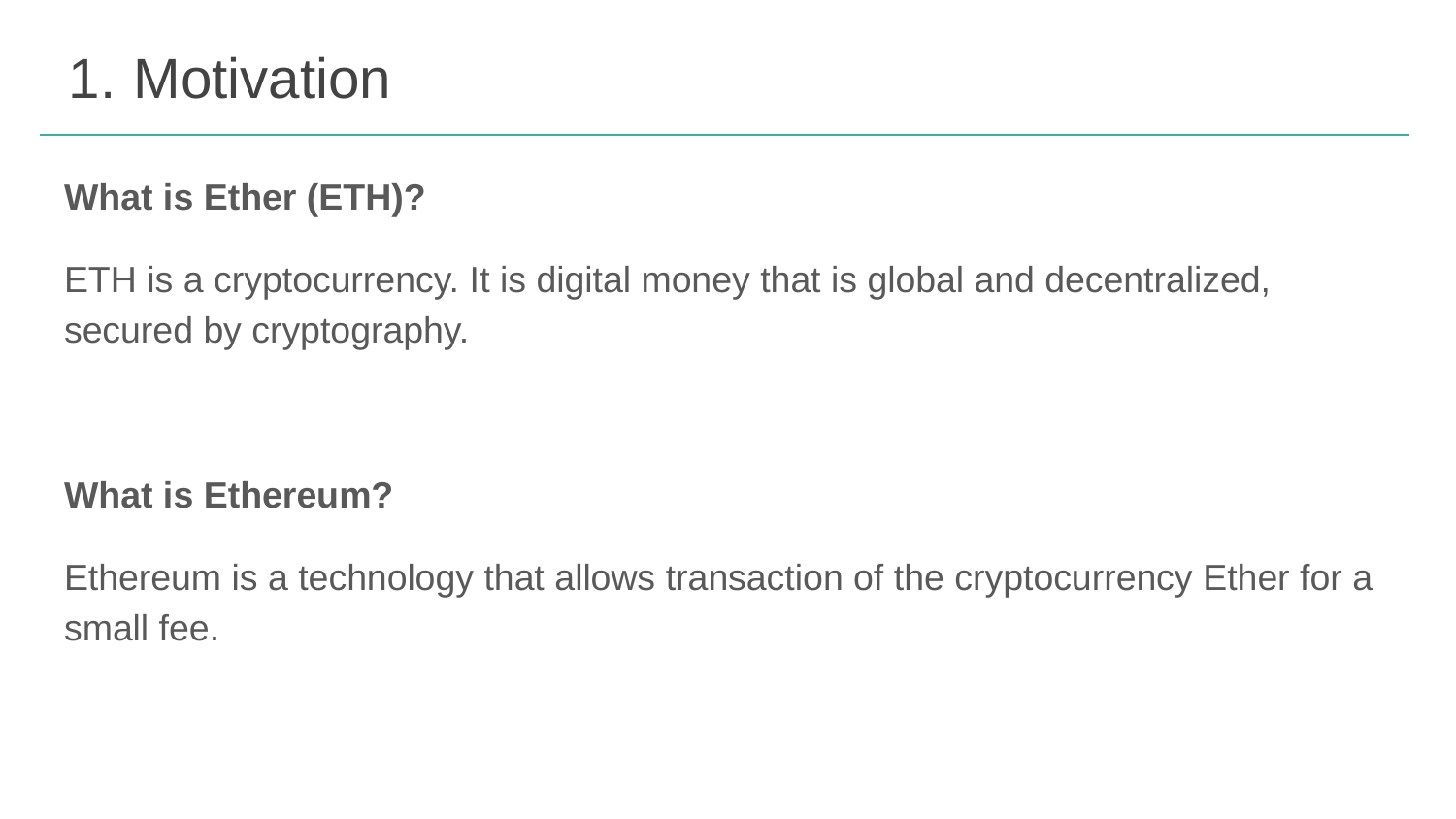

# Motivation
What is Ether (ETH)?
ETH is a cryptocurrency. It is digital money that is global and decentralized, secured by cryptography.

What is Ethereum?
Ethereum is a technology that allows transaction of the cryptocurrency Ether for a small fee.